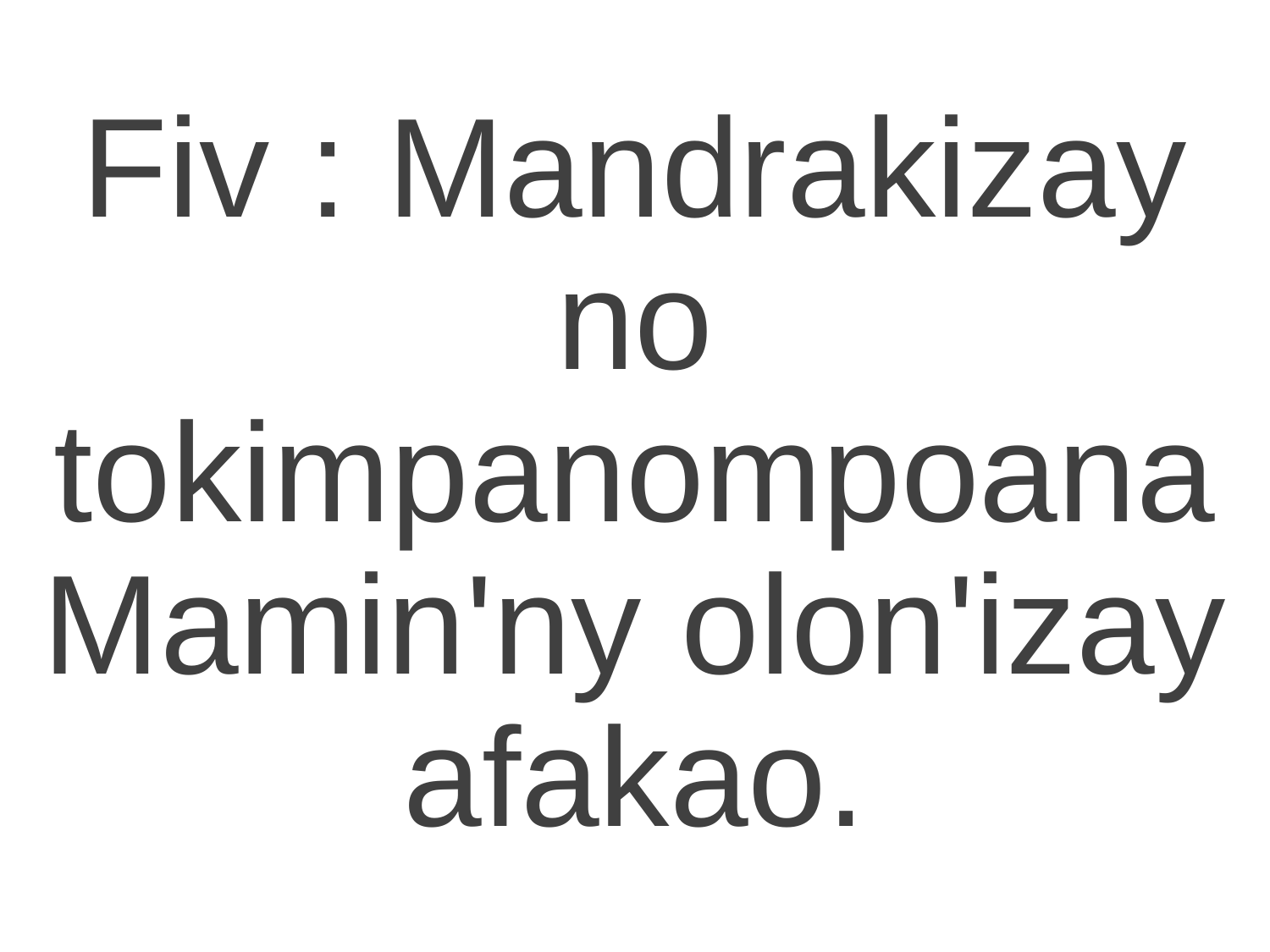

Fiv : Mandrakizay no tokimpanompoana
Mamin'ny olon'izay afakao.